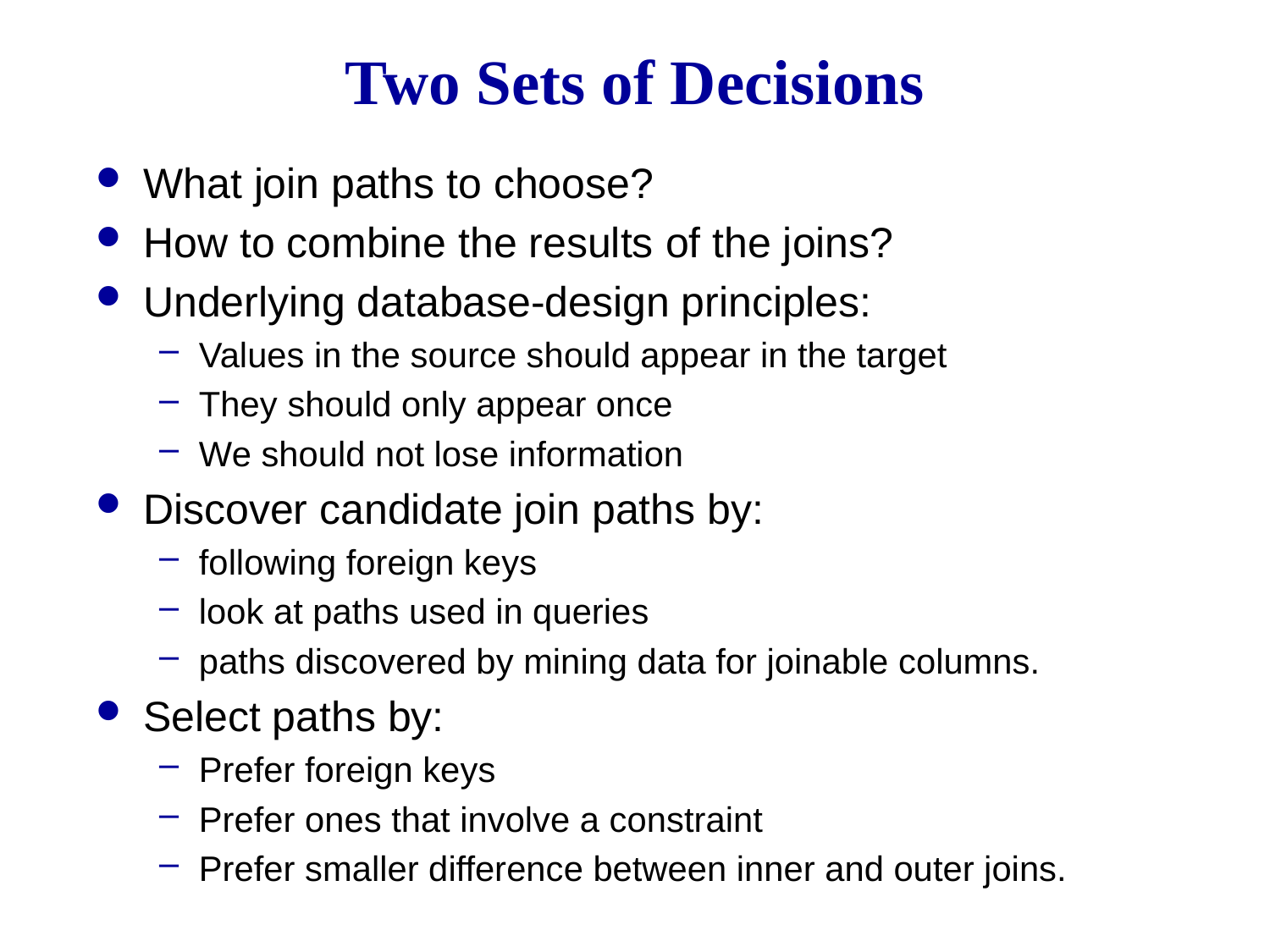

# Two Sets of Decisions
What join paths to choose?
How to combine the results of the joins?
Underlying database-design principles:
Values in the source should appear in the target
They should only appear once
We should not lose information
Discover candidate join paths by:
following foreign keys
look at paths used in queries
paths discovered by mining data for joinable columns.
Select paths by:
Prefer foreign keys
Prefer ones that involve a constraint
Prefer smaller difference between inner and outer joins.